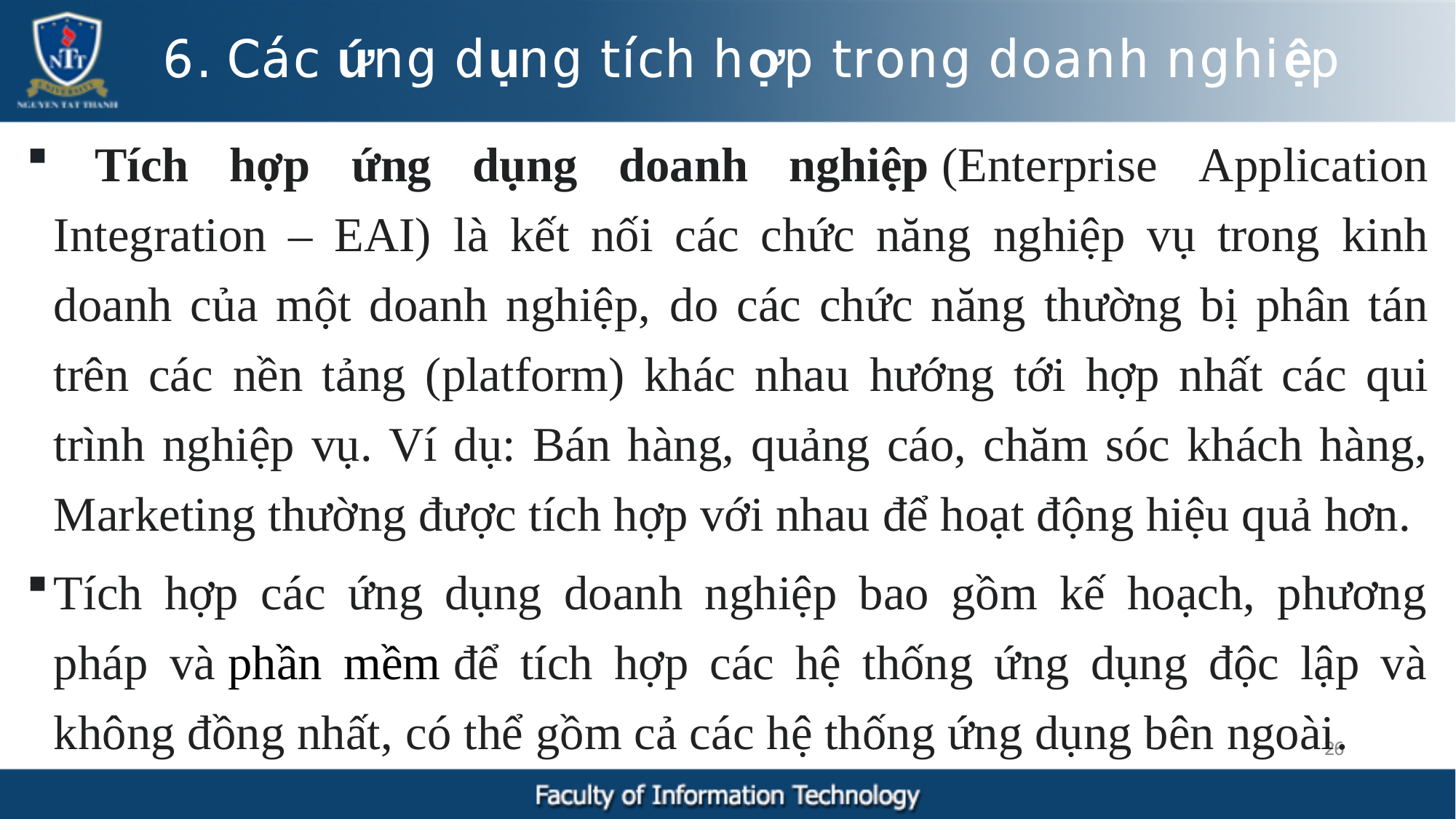

6. Các ứng dụng tích hợp trong doanh nghiệp
 Tích hợp ứng dụng doanh nghiệp (Enterprise Application Integration – EAI) là kết nối các chức năng nghiệp vụ trong kinh doanh của một doanh nghiệp, do các chức năng thường bị phân tán trên các nền tảng (platform) khác nhau hướng tới hợp nhất các qui trình nghiệp vụ. Ví dụ: Bán hàng, quảng cáo, chăm sóc khách hàng, Marketing thường được tích hợp với nhau để hoạt động hiệu quả hơn.
Tích hợp các ứng dụng doanh nghiệp bao gồm kế hoạch, phương pháp và phần mềm để tích hợp các hệ thống ứng dụng độc lập và không đồng nhất, có thể gồm cả các hệ thống ứng dụng bên ngoài.

26